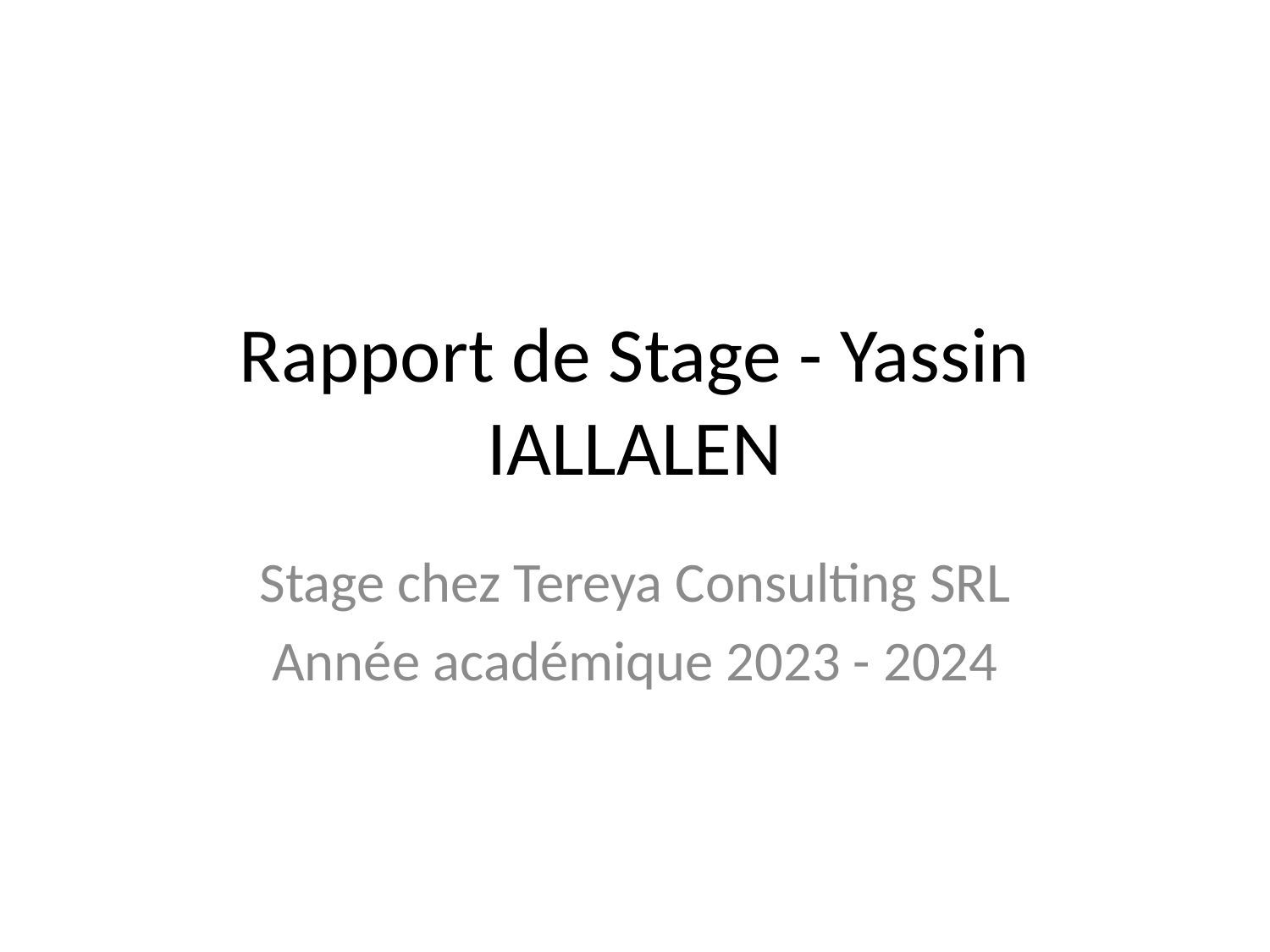

# Rapport de Stage - Yassin IALLALEN
Stage chez Tereya Consulting SRL
Année académique 2023 - 2024